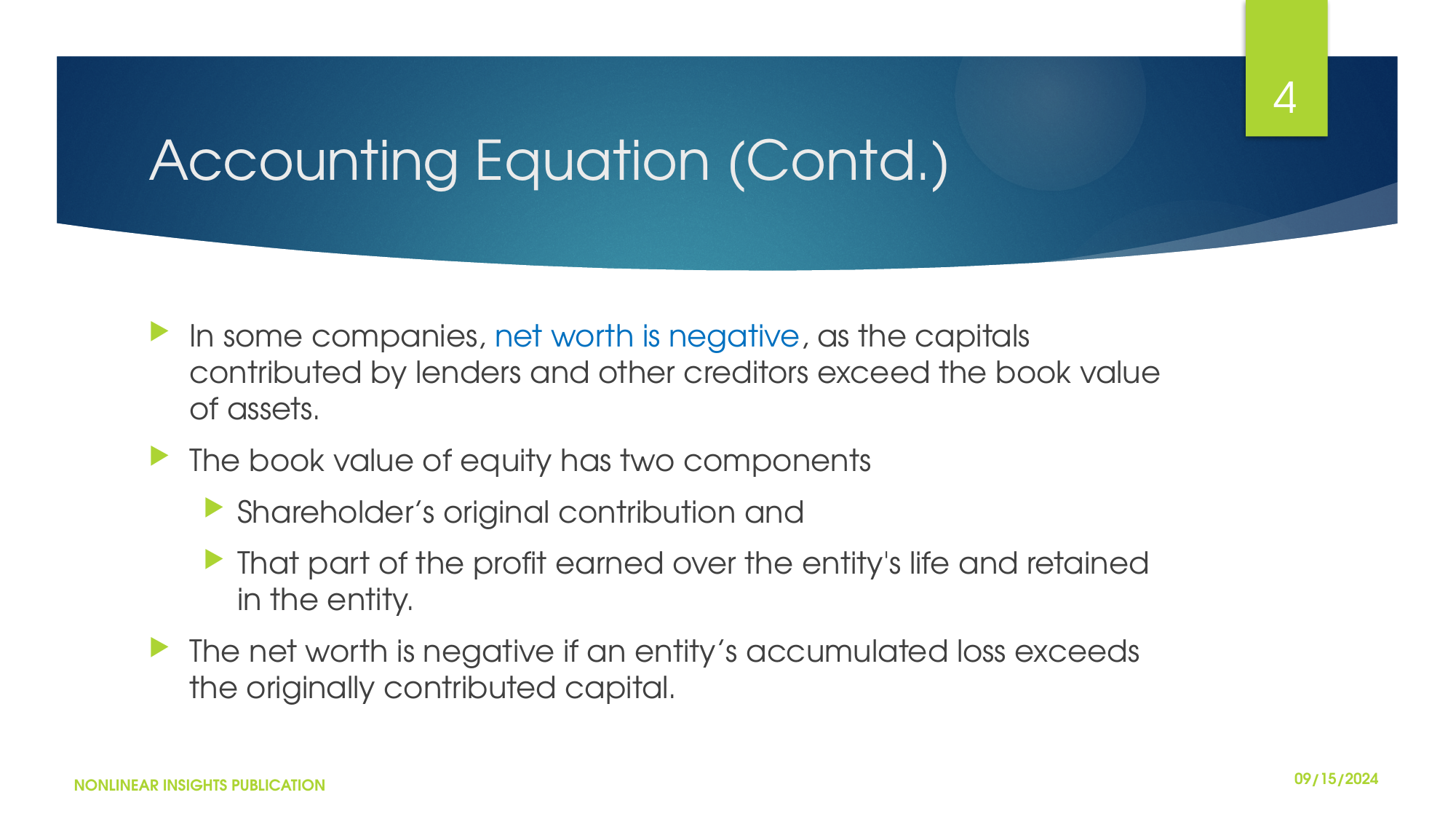

4
# Accounting Equation (Contd.)
In some companies, net worth is negative, as the capitals contributed by lenders and other creditors exceed the book value of assets.
The book value of equity has two components
Shareholder’s original contribution and
That part of the profit earned over the entity's life and retained in the entity.
The net worth is negative if an entity’s accumulated loss exceeds the originally contributed capital.

NONLINEAR INSIGHTS PUBLICATION
09/15/2024